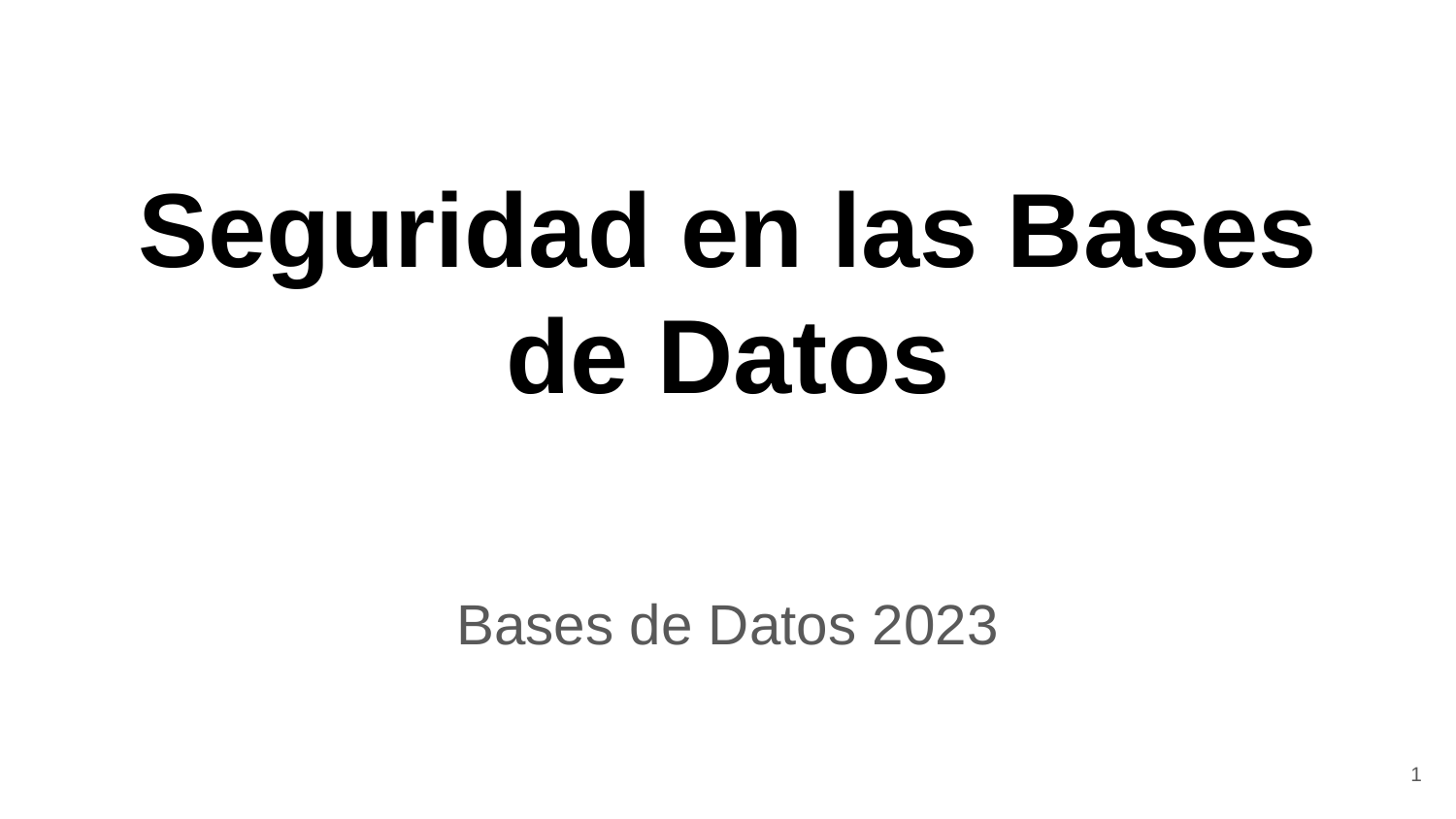

# Seguridad en las Bases de Datos
Bases de Datos 2023

1